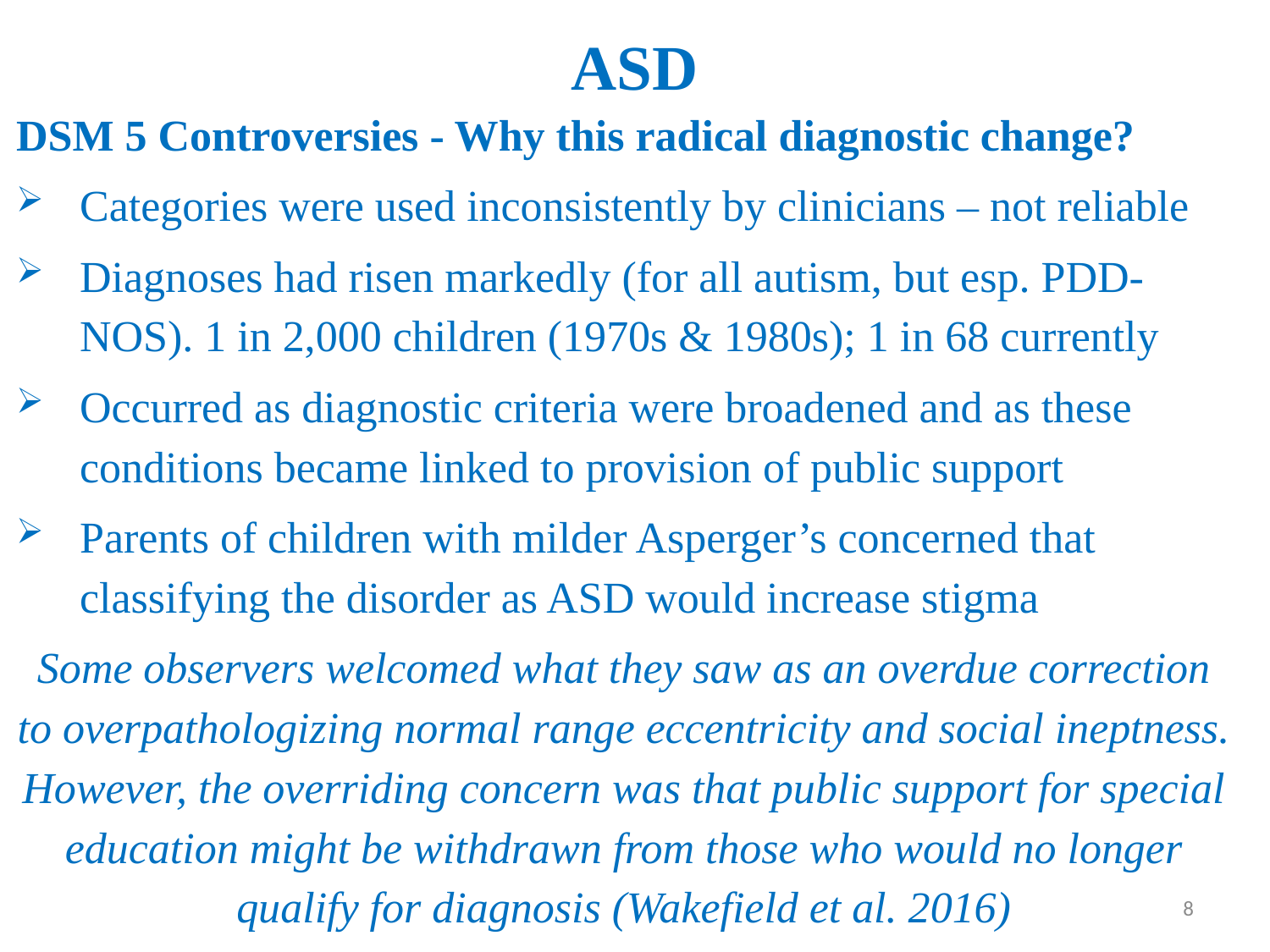

# ASD
DSM 5 Controversies - Why this radical diagnostic change?
Categories were used inconsistently by clinicians – not reliable
Diagnoses had risen markedly (for all autism, but esp. PDD-NOS). 1 in 2,000 children (1970s & 1980s); 1 in 68 currently
Occurred as diagnostic criteria were broadened and as these conditions became linked to provision of public support
Parents of children with milder Asperger’s concerned that classifying the disorder as ASD would increase stigma
Some observers welcomed what they saw as an overdue correction to overpathologizing normal range eccentricity and social ineptness. However, the overriding concern was that public support for special education might be withdrawn from those who would no longer qualify for diagnosis (Wakefield et al. 2016)

8